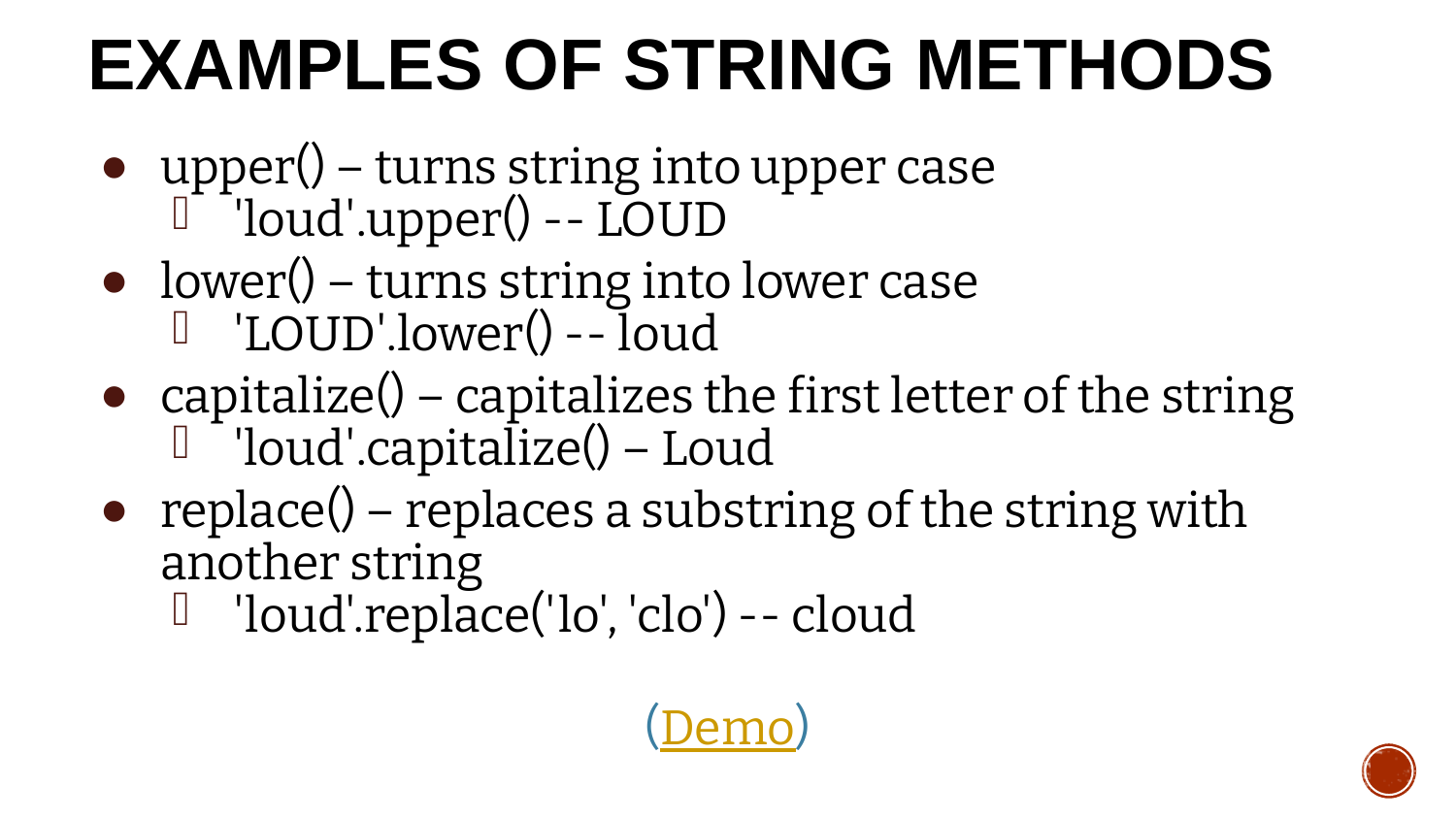

# Examples of String methods
upper() – turns string into upper case
'loud'.upper() -- LOUD
lower() – turns string into lower case
'LOUD'.lower() -- loud
capitalize() – capitalizes the first letter of the string
'loud'.capitalize() – Loud
replace() – replaces a substring of the string with another string
'loud'.replace('lo', 'clo') -- cloud
(Demo)